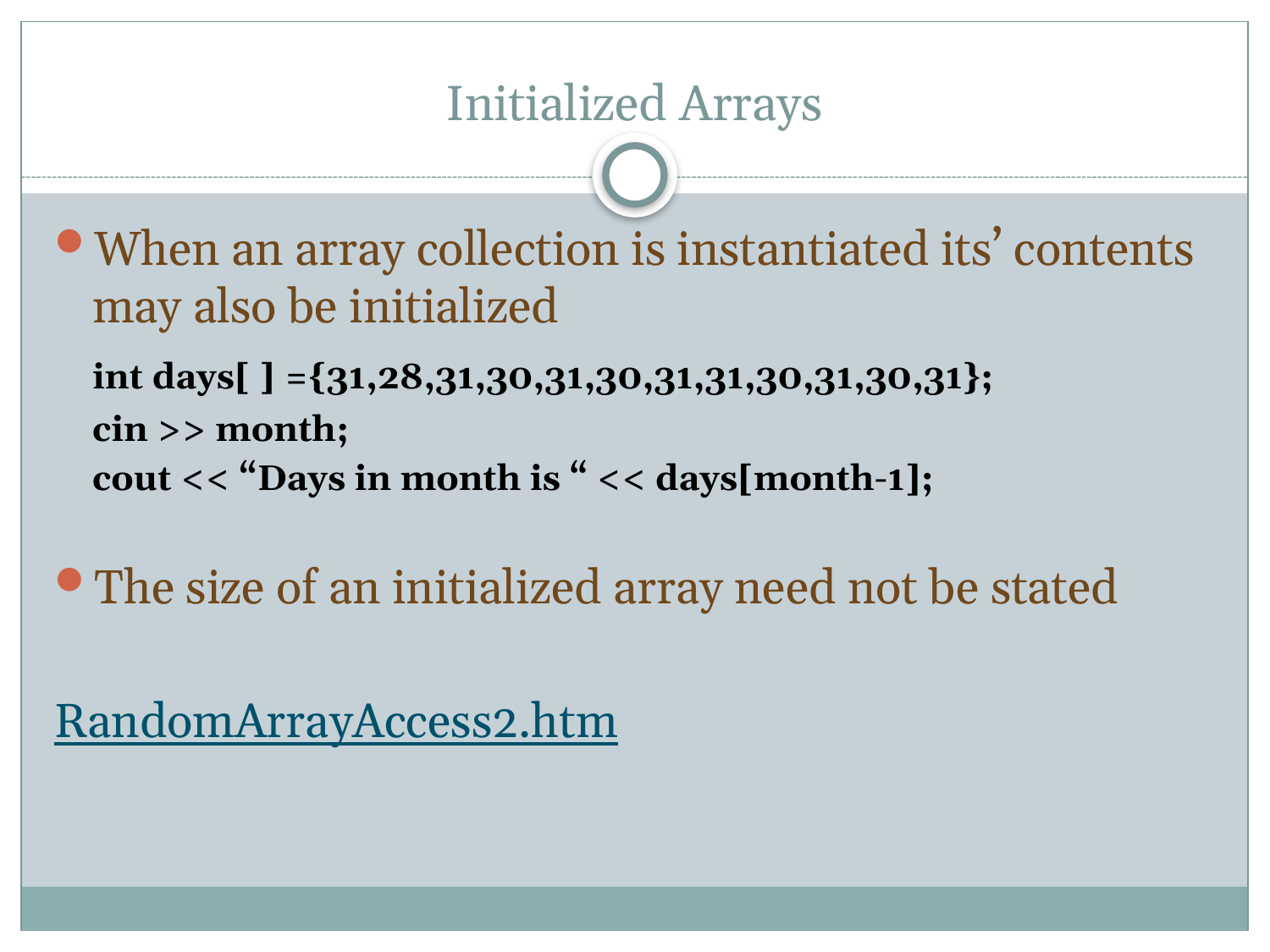

# Initialized Arrays
When an array collection is instantiated its’ contents may also be initialized
	int days[ ] ={31,28,31,30,31,30,31,31,30,31,30,31};
	cin >> month;
	cout << “Days in month is “ << days[month-1];

The size of an initialized array need not be stated

RandomArrayAccess2.htm